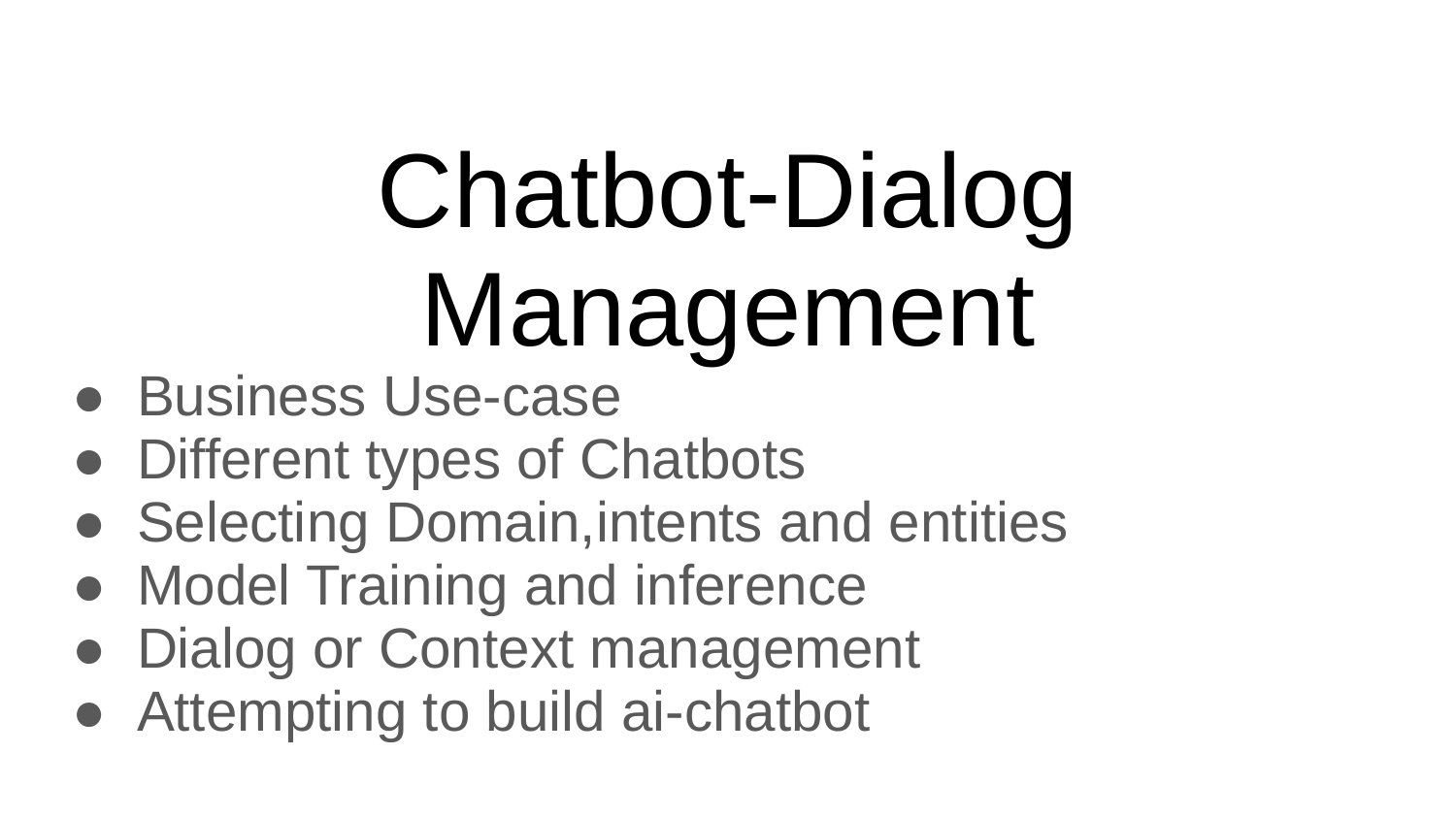

# Chatbot-Dialog Management

Business Use-case
Different types of Chatbots
Selecting Domain,intents and entities
Model Training and inference
Dialog or Context management
Attempting to build ai-chatbot